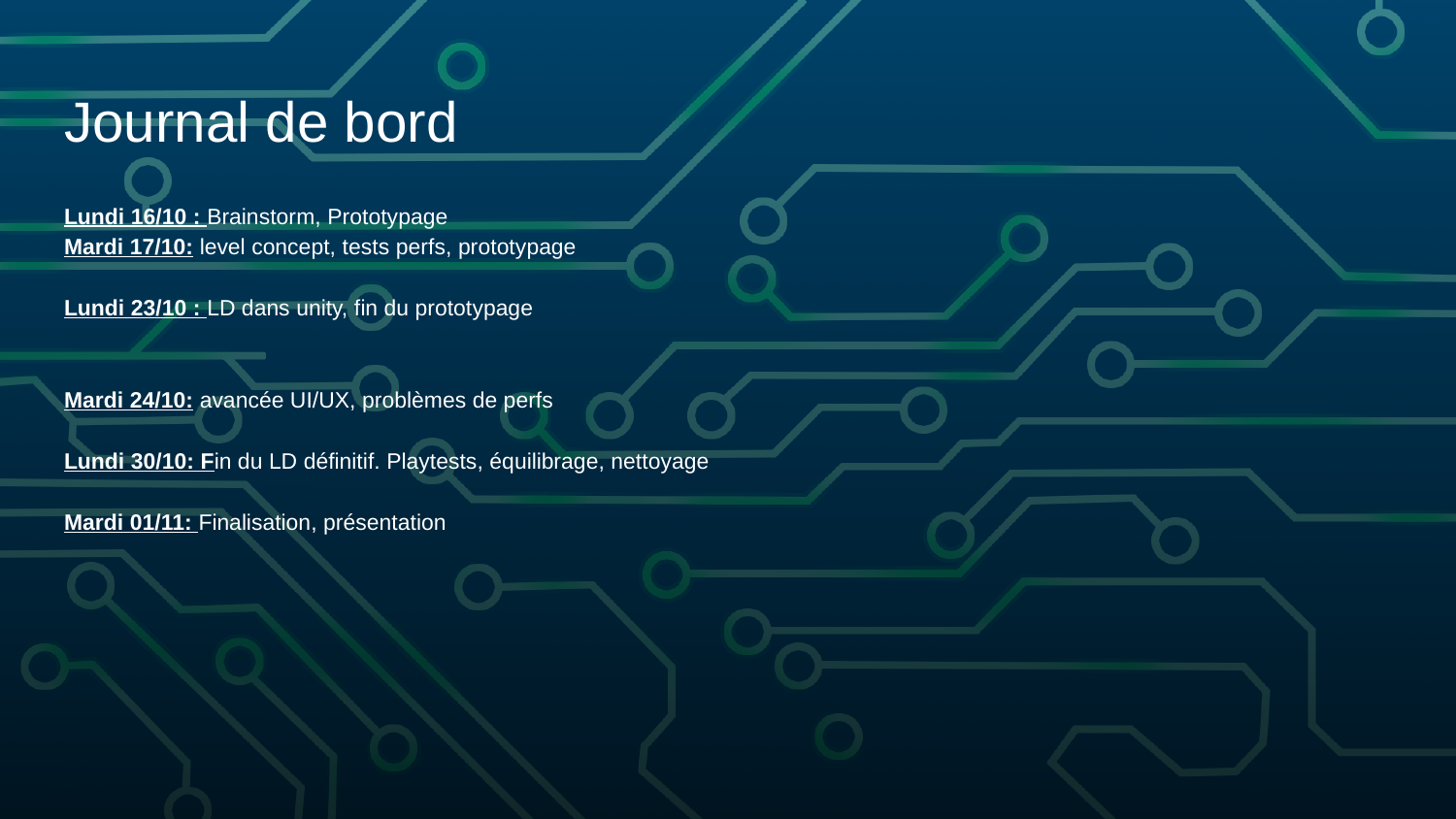

# Journal de bord
Lundi 16/10 : Brainstorm, Prototypage
Mardi 17/10: level concept, tests perfs, prototypage

Lundi 23/10 : LD dans unity, fin du prototypage

Mardi 24/10: avancée UI/UX, problèmes de perfs

Lundi 30/10: Fin du LD définitif. Playtests, équilibrage, nettoyage

Mardi 01/11: Finalisation, présentation